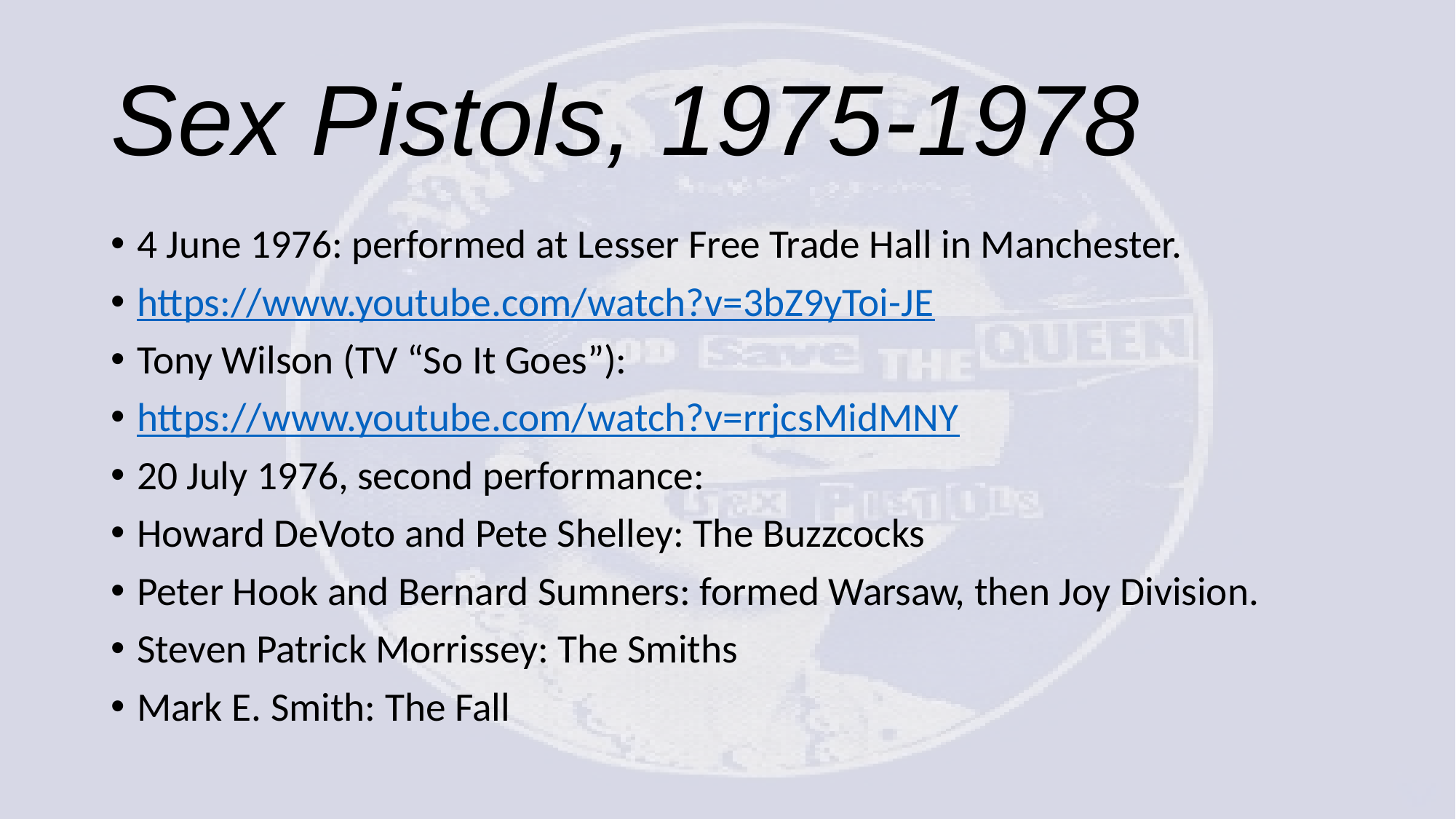

# Sex Pistols, 1975-1978
4 June 1976: performed at Lesser Free Trade Hall in Manchester.
https://www.youtube.com/watch?v=3bZ9yToi-JE
Tony Wilson (TV “So It Goes”):
https://www.youtube.com/watch?v=rrjcsMidMNY
20 July 1976, second performance:
Howard DeVoto and Pete Shelley: The Buzzcocks
Peter Hook and Bernard Sumners: formed Warsaw, then Joy Division.
Steven Patrick Morrissey: The Smiths
Mark E. Smith: The Fall